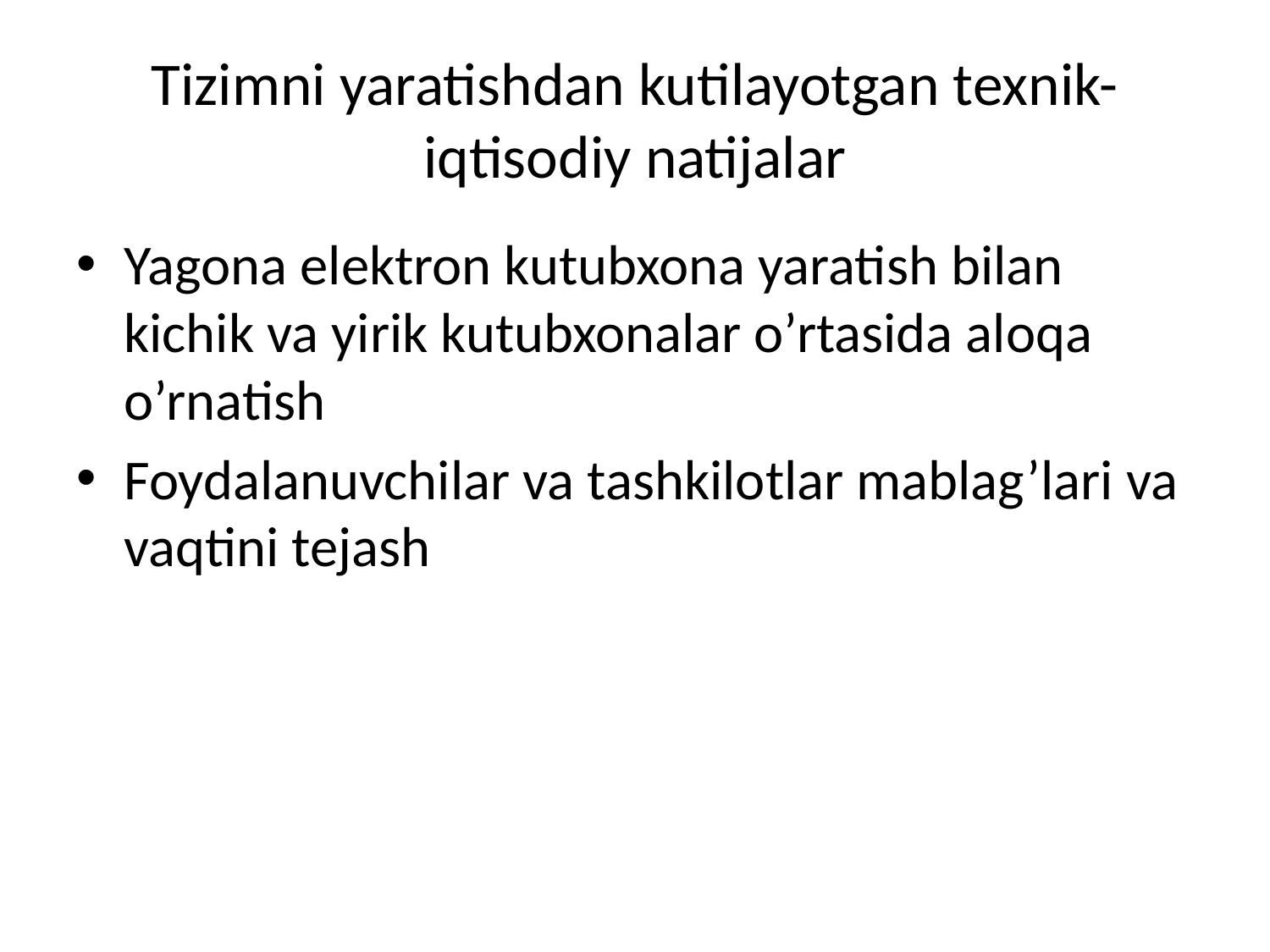

# Tizimni yaratishdan kutilayotgan texnik-iqtisodiy natijalar
Yagona elektron kutubxona yaratish bilan kichik va yirik kutubxonalar o’rtasida aloqa o’rnatish
Foydalanuvchilar va tashkilotlar mablag’lari va vaqtini tejash